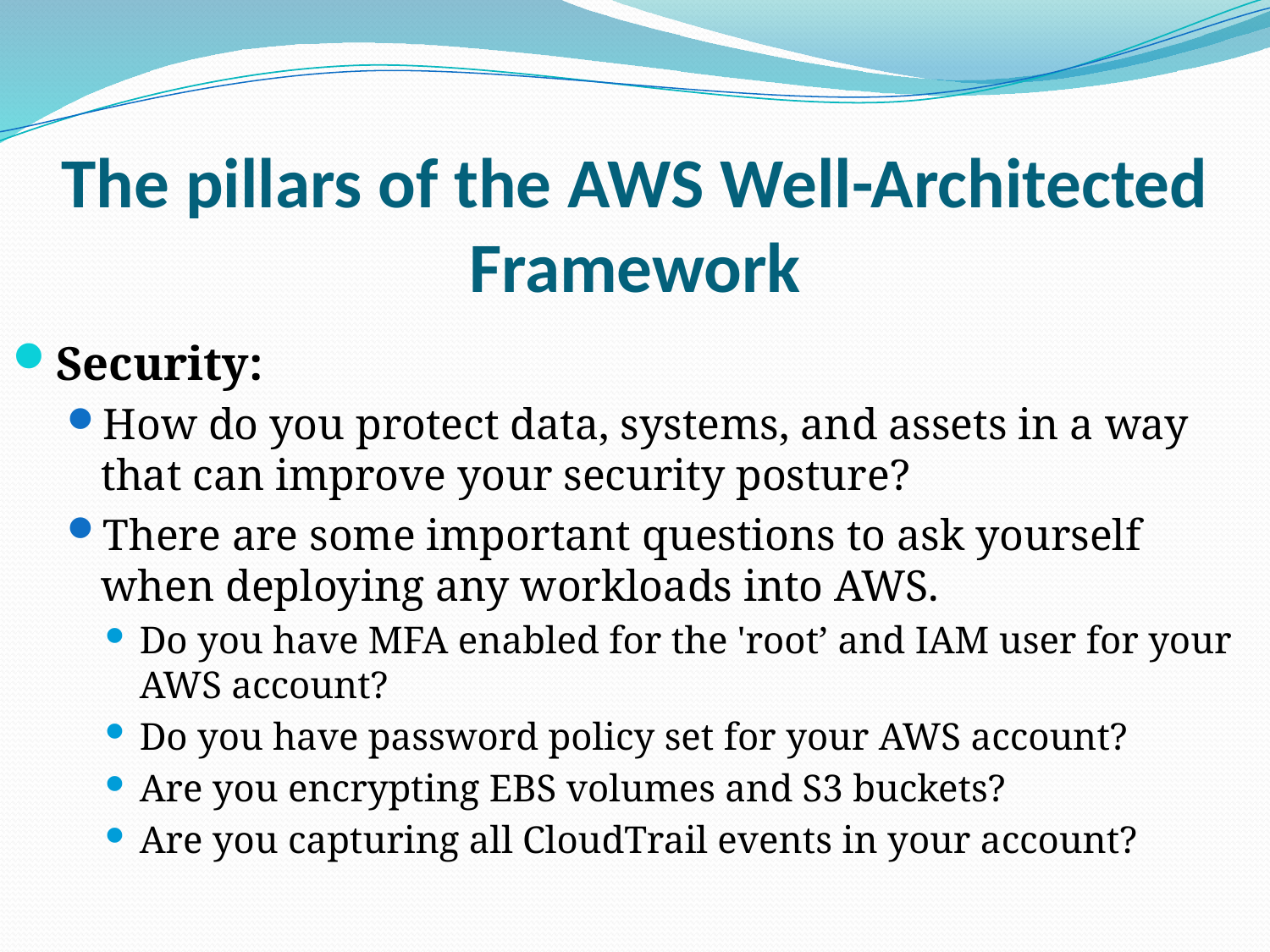

# The pillars of the AWS Well-Architected Framework
Security:
How do you protect data, systems, and assets in a way that can improve your security posture?
There are some important questions to ask yourself when deploying any workloads into AWS.
Do you have MFA enabled for the 'root’ and IAM user for your AWS account?
Do you have password policy set for your AWS account?
Are you encrypting EBS volumes and S3 buckets?
Are you capturing all CloudTrail events in your account?